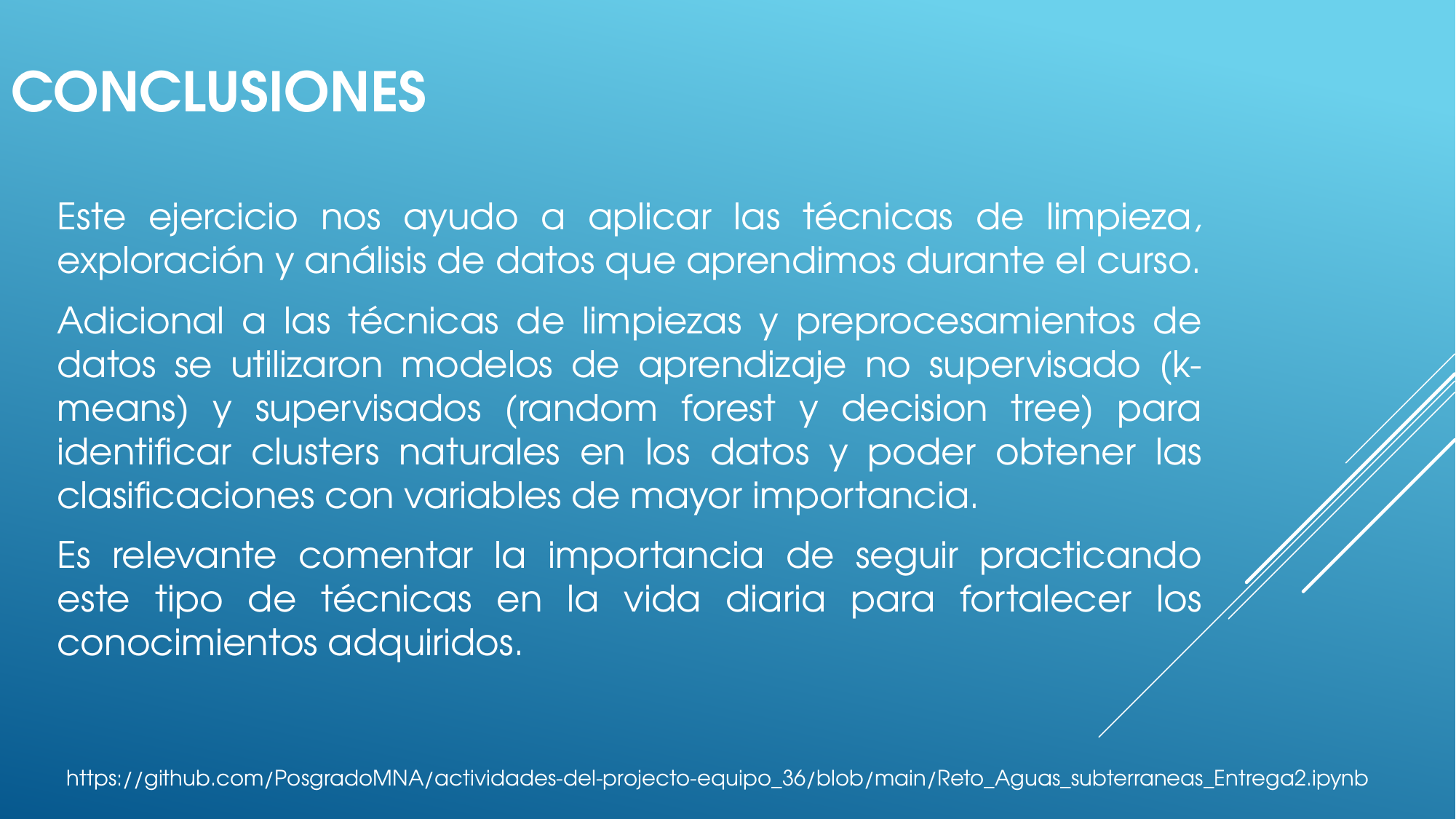

# Conclusiones

Este ejercicio nos ayudo a aplicar las técnicas de limpieza, exploración y análisis de datos que aprendimos durante el curso.
Adicional a las técnicas de limpiezas y preprocesamientos de datos se utilizaron modelos de aprendizaje no supervisado (k-means) y supervisados (random forest y decision tree) para identificar clusters naturales en los datos y poder obtener las clasificaciones con variables de mayor importancia.
Es relevante comentar la importancia de seguir practicando este tipo de técnicas en la vida diaria para fortalecer los conocimientos adquiridos.

https://github.com/PosgradoMNA/actividades-del-projecto-equipo_36/blob/main/Reto_Aguas_subterraneas_Entrega2.ipynb